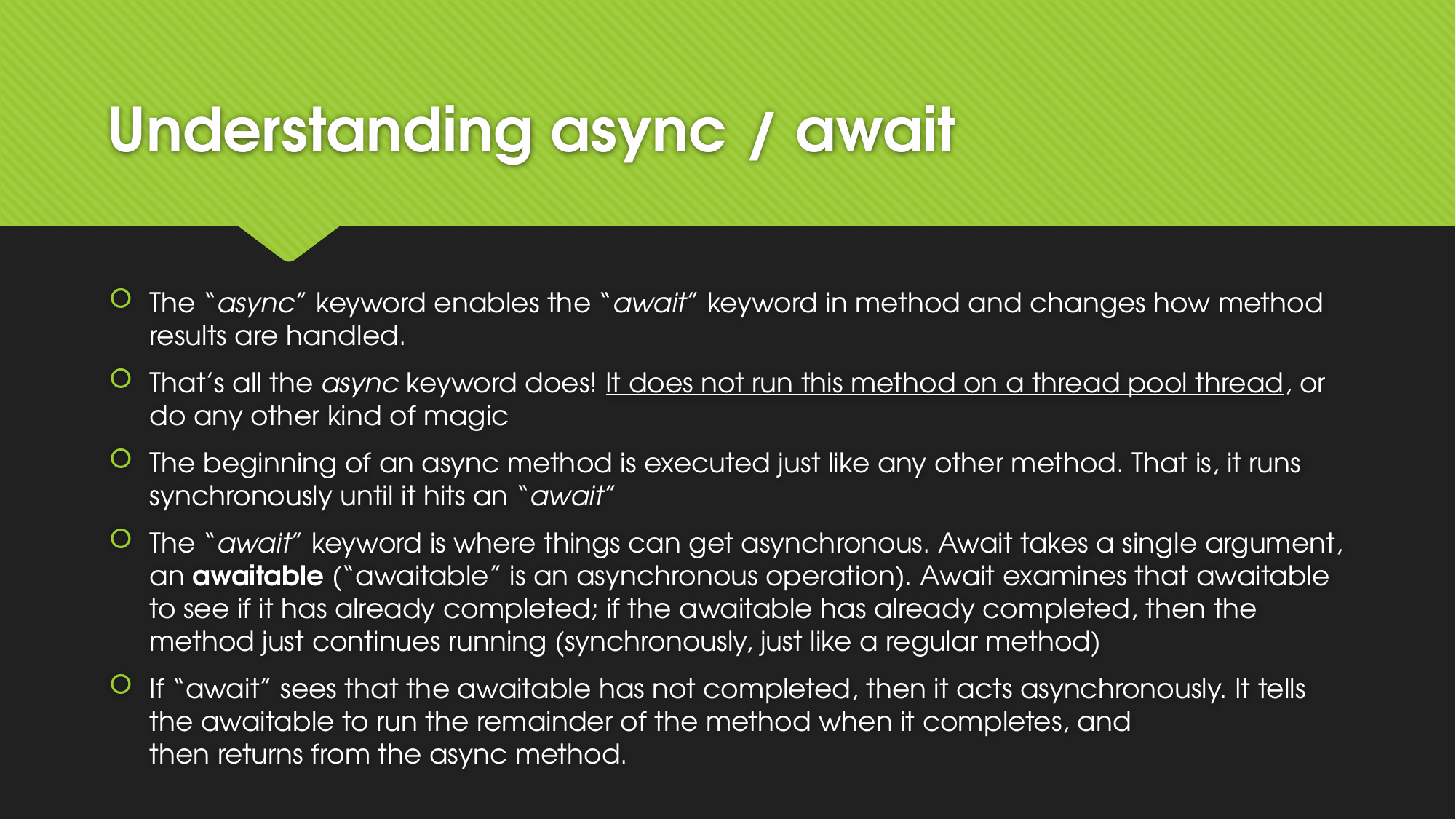

# Understanding async / await
The “async” keyword enables the “await” keyword in method and changes how method results are handled.
That’s all the async keyword does! It does not run this method on a thread pool thread, or do any other kind of magic
The beginning of an async method is executed just like any other method. That is, it runs synchronously until it hits an “await”
The “await” keyword is where things can get asynchronous. Await takes a single argument, an awaitable (“awaitable” is an asynchronous operation). Await examines that awaitable to see if it has already completed; if the awaitable has already completed, then the method just continues running (synchronously, just like a regular method)
If “await” sees that the awaitable has not completed, then it acts asynchronously. It tells the awaitable to run the remainder of the method when it completes, and then returns from the async method.